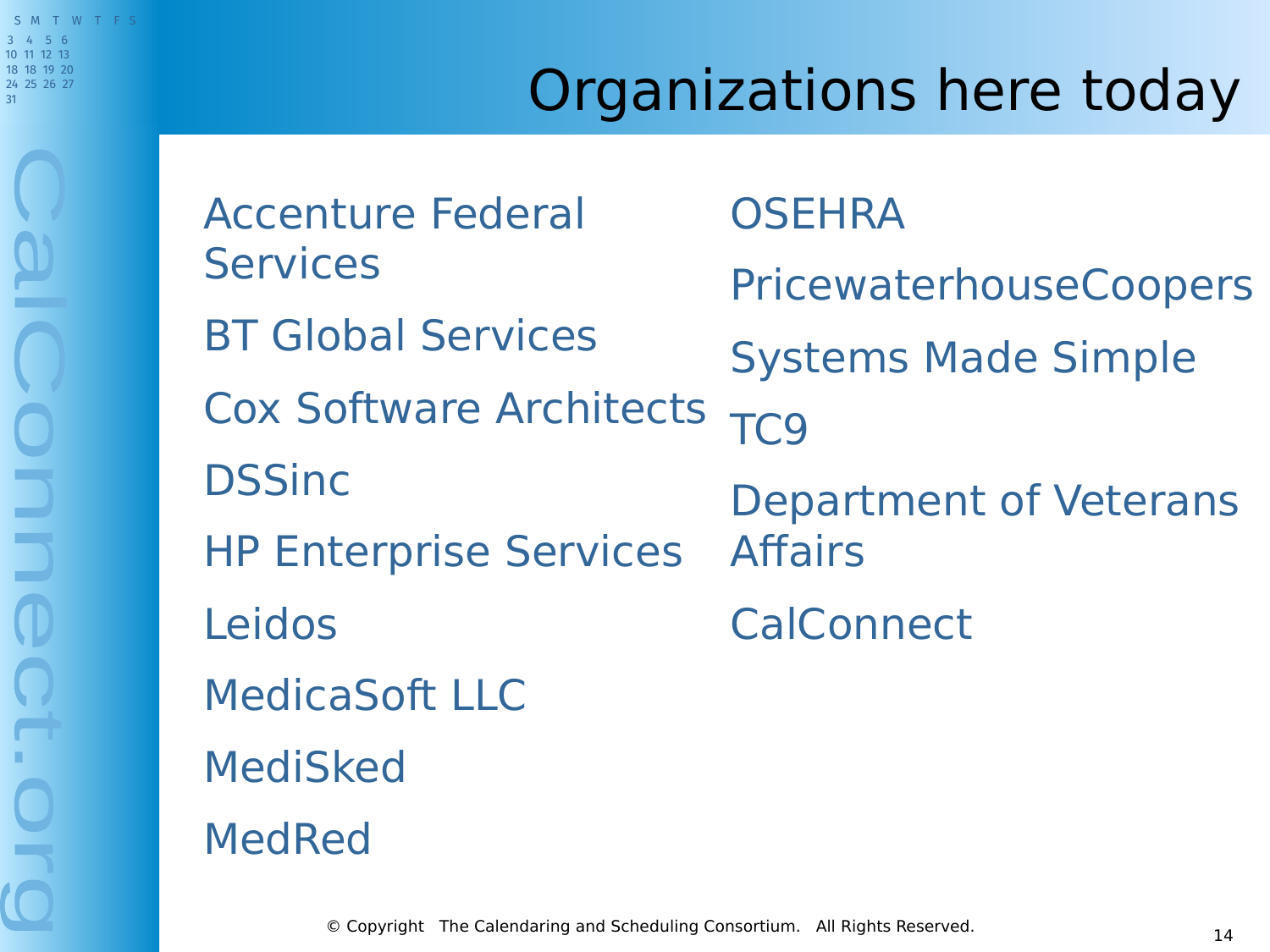

# Organizations here today
Accenture Federal Services
BT Global Services
Cox Software Architects
DSSinc
HP Enterprise Services
Leidos
MedicaSoft LLC
MediSked
MedRed
OSEHRA
PricewaterhouseCoopers
Systems Made Simple
TC9
Department of Veterans Affairs
CalConnect

© Copyright   The Calendaring and Scheduling Consortium.   All Rights Reserved.
14